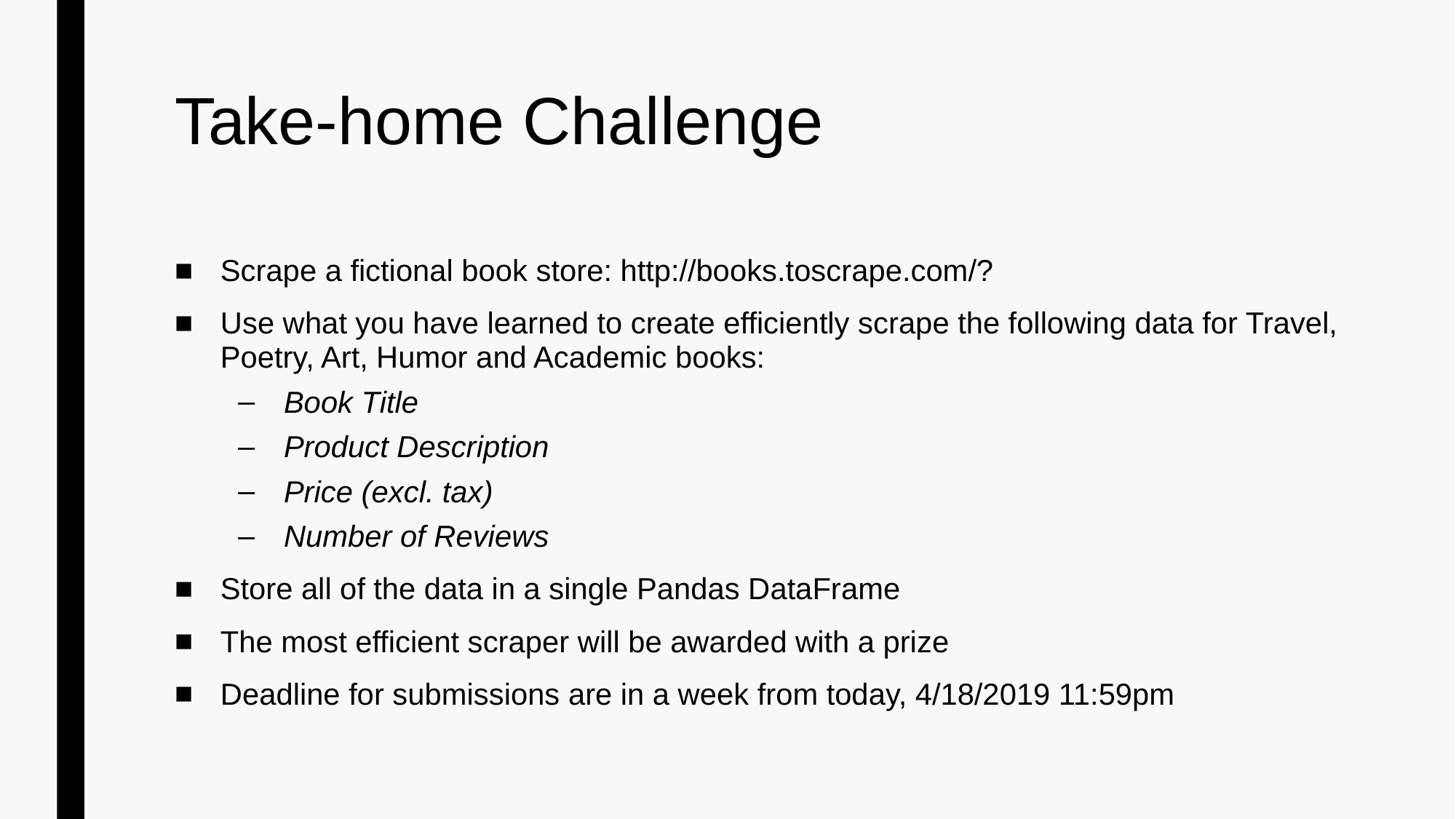

# Take-home Challenge
Scrape a fictional book store: http://books.toscrape.com/?
Use what you have learned to create efficiently scrape the following data for Travel, Poetry, Art, Humor and Academic books:
Book Title
Product Description
Price (excl. tax)
Number of Reviews
Store all of the data in a single Pandas DataFrame
The most efficient scraper will be awarded with a prize
Deadline for submissions are in a week from today, 4/18/2019 11:59pm